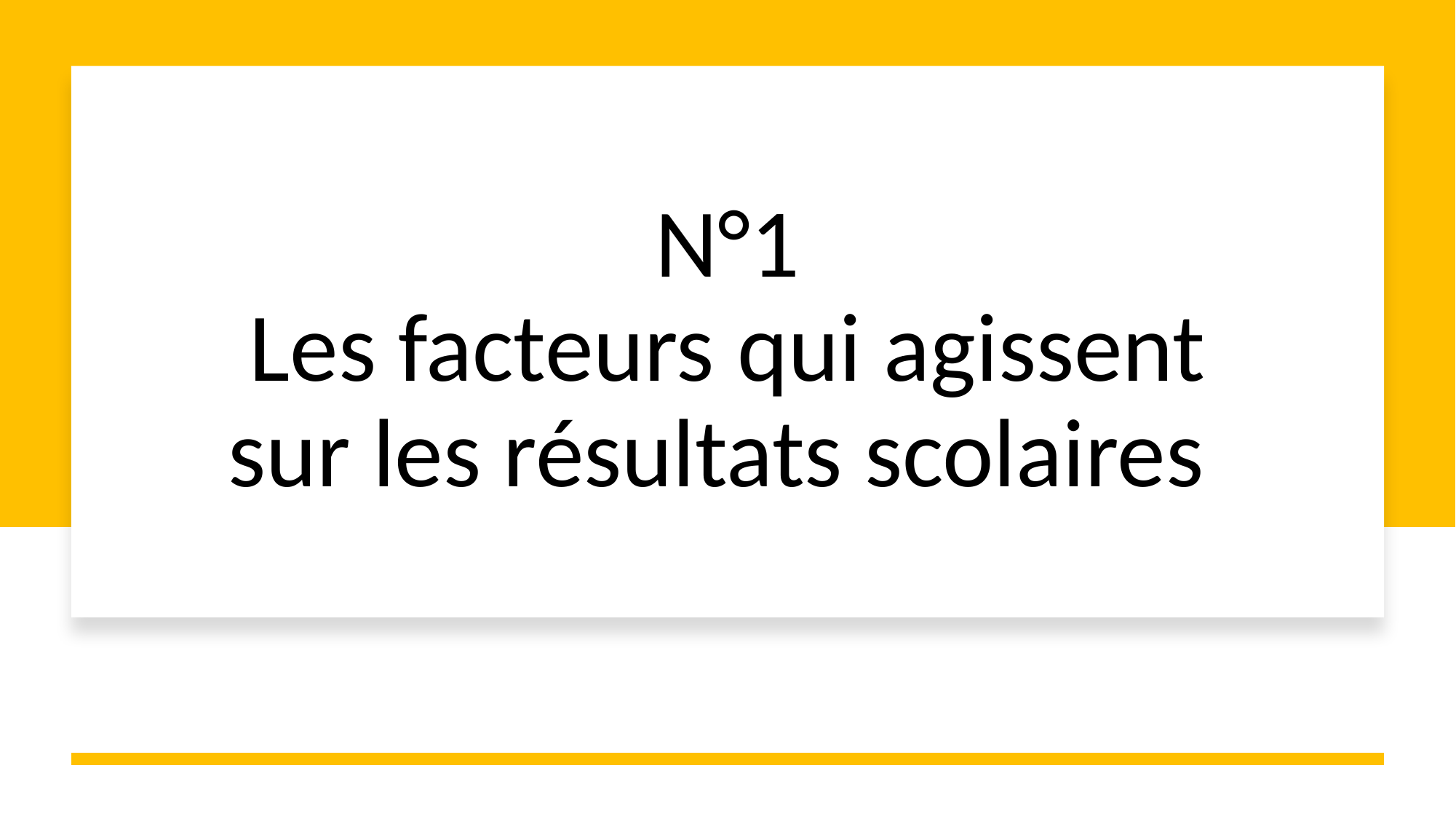

# N°1 Les facteurs qui agissent sur les résultats scolaires